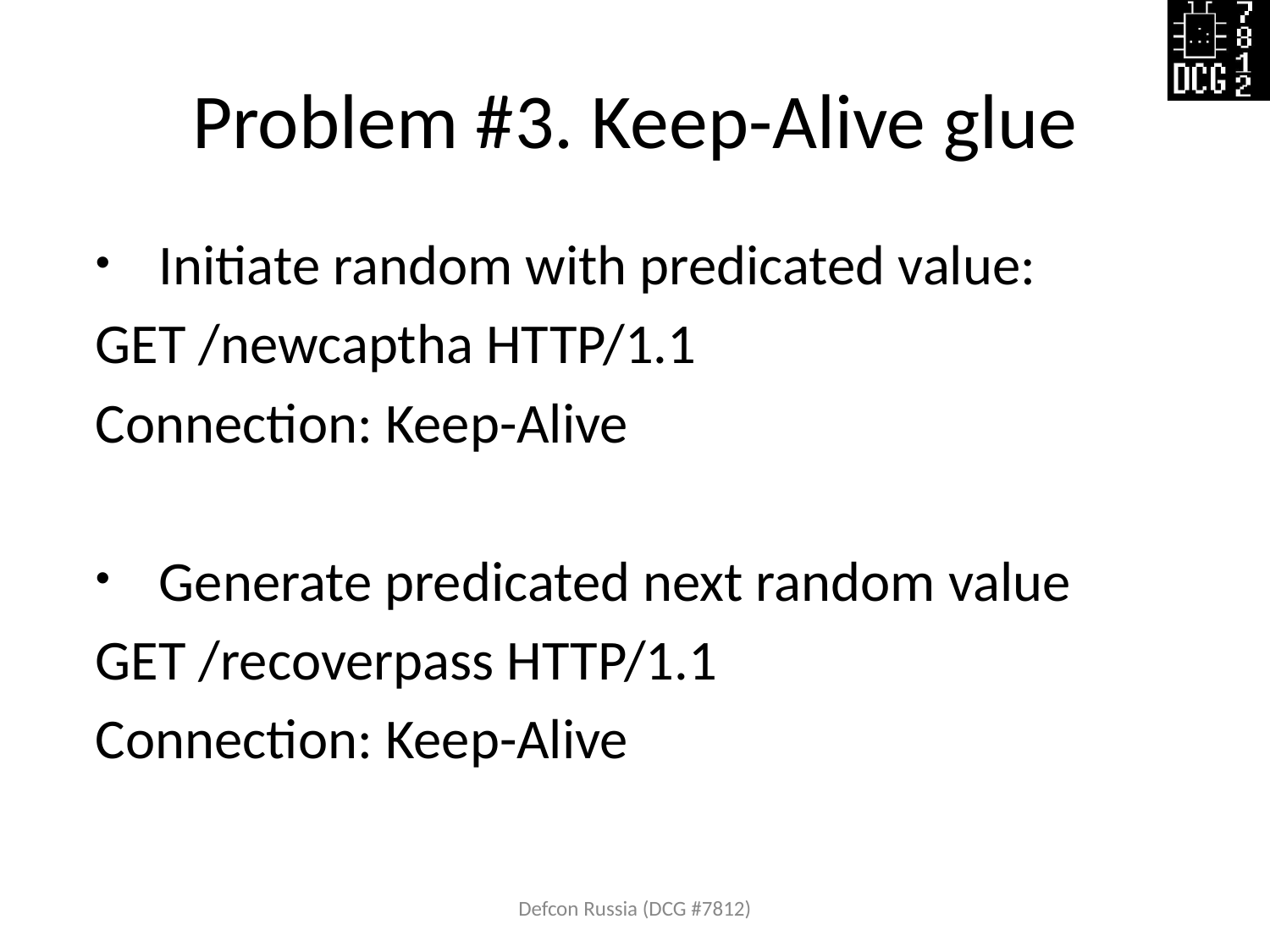

# Problem #3. Keep-Alive glue
Initiate random with predicated value:
GET /newcaptha HTTP/1.1
Connection: Keep-Alive

Generate predicated next random value
GET /recoverpass HTTP/1.1
Connection: Keep-Alive
Defcon Russia (DCG #7812)